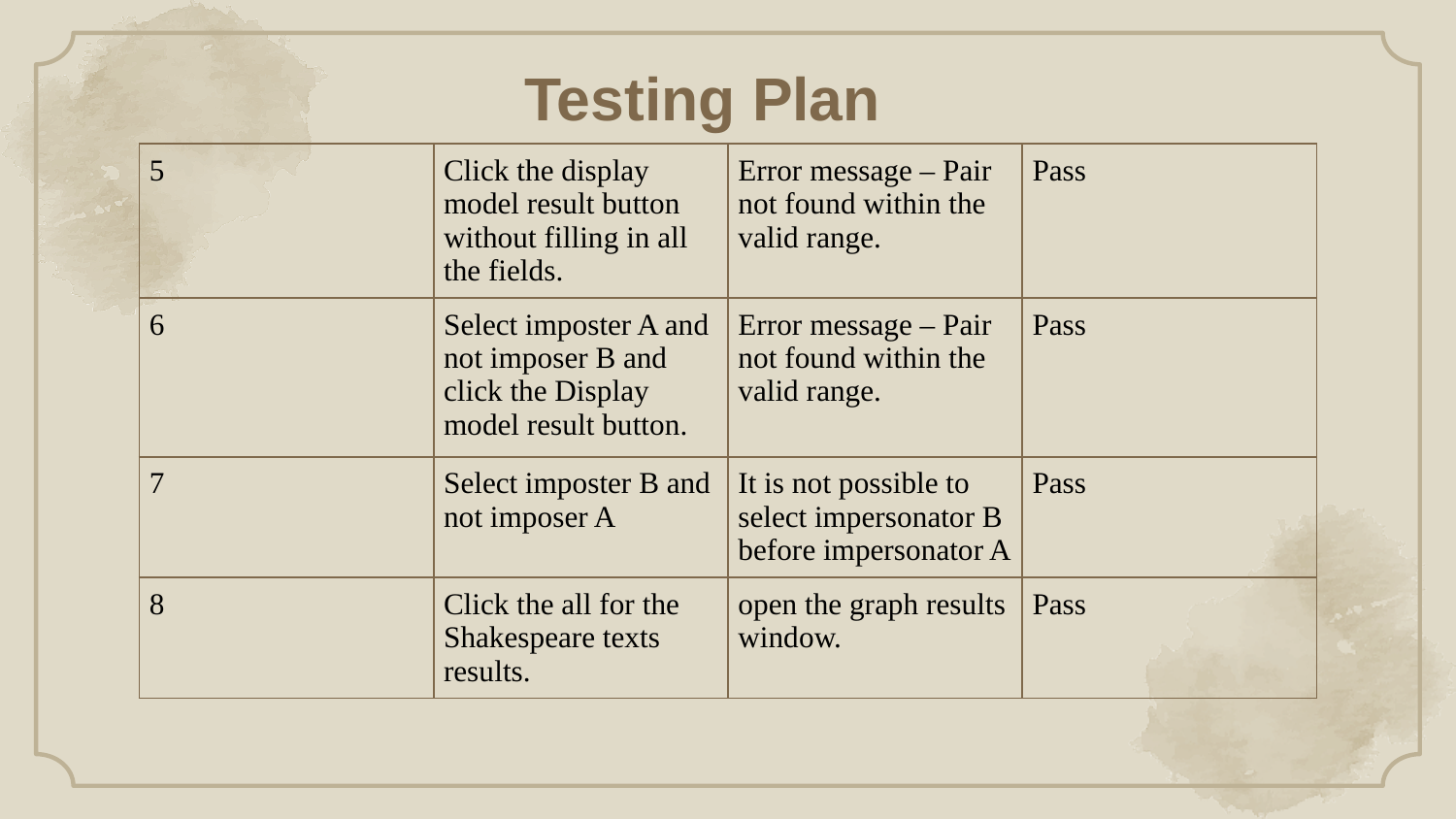

# Testing Plan
| 5 | Click the display model result button without filling in all the fields. | Error message – Pair not found within the valid range. | Pass |
| --- | --- | --- | --- |
| 6 | Select imposter A and not imposer B and click the Display model result button. | Error message – Pair not found within the valid range. | Pass |
| 7 | Select imposter B and not imposer A | It is not possible to select impersonator B before impersonator A | Pass |
| 8 | Click the all for the Shakespeare texts results. | open the graph results window. | Pass |